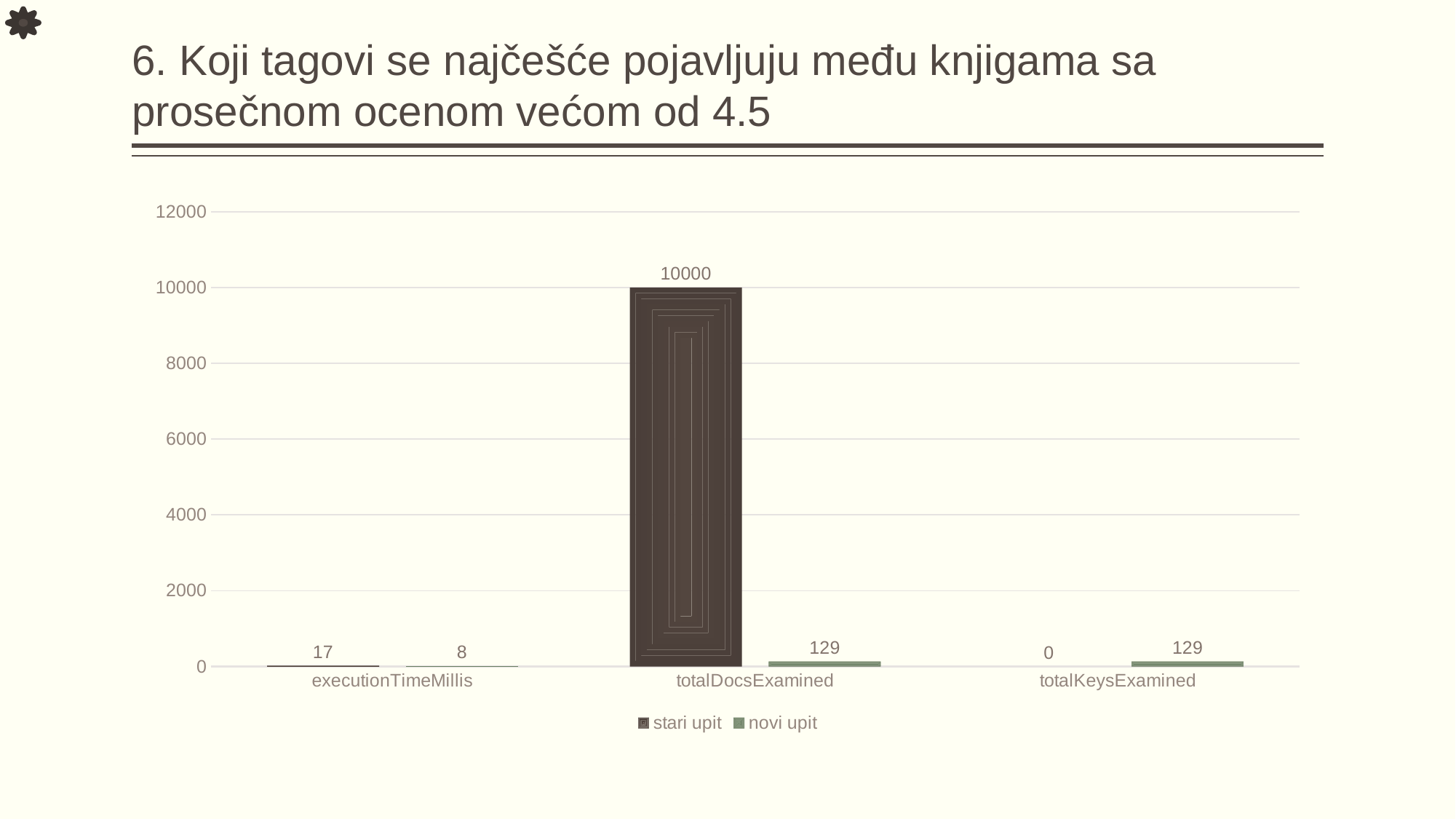

# 6. Koji tagovi se najčešće pojavljuju među knjigama sa prosečnom ocenom većom od 4.5

### Chart

| Category | stari upit | novi upit |
|---|---|---|
| executionTimeMillis | 17.0 | 8.0 |
| totalDocsExamined | 10000.0 | 129.0 |
| totalKeysExamined | 0.0 | 129.0 |